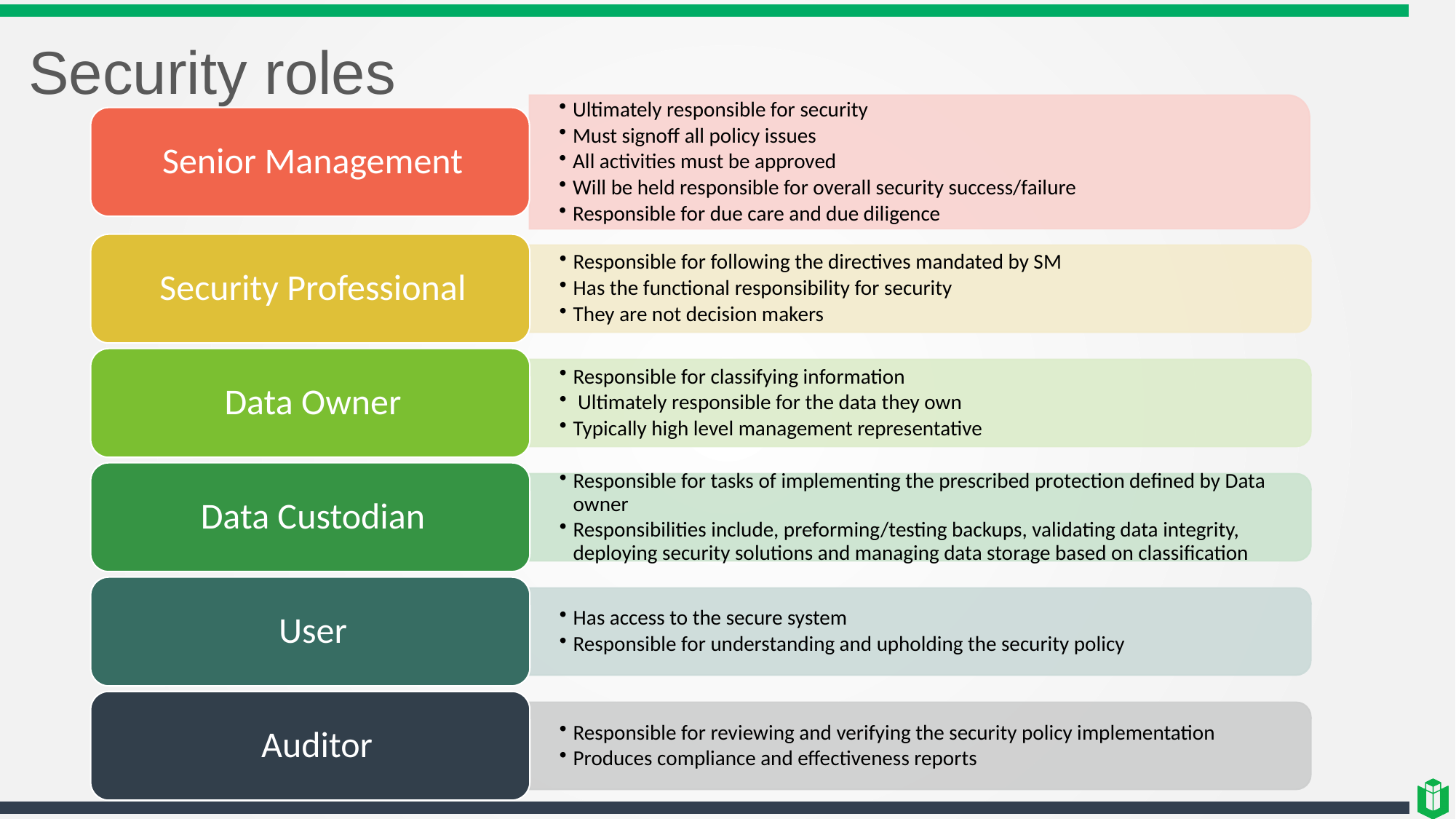

# Security roles
Ultimately responsible for security
Must signoff all policy issues
All activities must be approved
Will be held responsible for overall security success/failure
Responsible for due care and due diligence
Senior Management
Responsible for following the directives mandated by SM
Has the functional responsibility for security
They are not decision makers
Security Professional
Responsible for classifying information
 Ultimately responsible for the data they own
Typically high level management representative
Data Owner
Responsible for tasks of implementing the prescribed protection defined by Data owner
Responsibilities include, preforming/testing backups, validating data integrity, deploying security solutions and managing data storage based on classification
Data Custodian
Has access to the secure system
Responsible for understanding and upholding the security policy
User
Responsible for reviewing and verifying the security policy implementation
Produces compliance and effectiveness reports
 Auditor